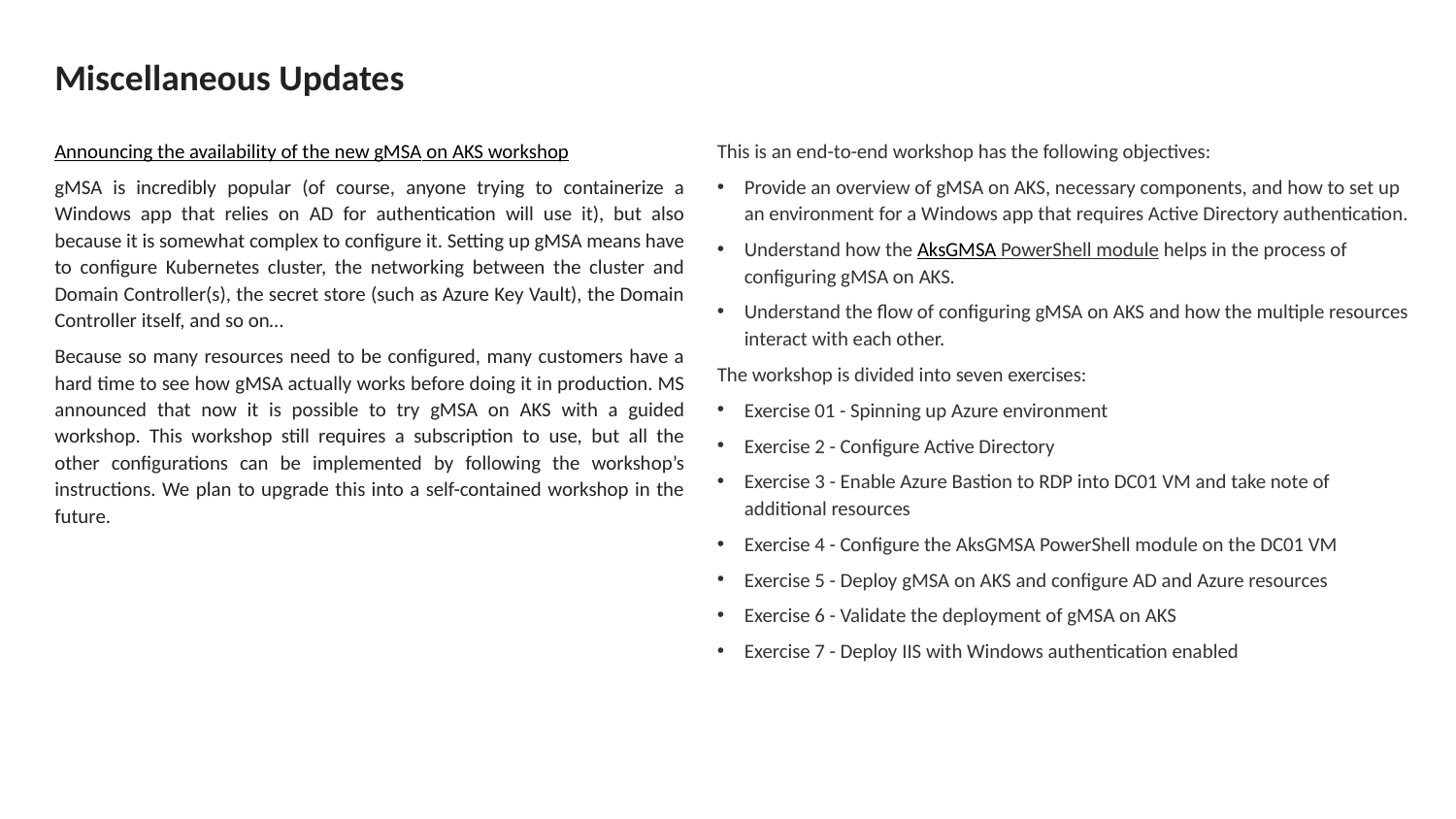

# Miscellaneous Updates
This is an end-to-end workshop has the following objectives:
Provide an overview of gMSA on AKS, necessary components, and how to set up an environment for a Windows app that requires Active Directory authentication.
Understand how the AksGMSA PowerShell module helps in the process of configuring gMSA on AKS.
Understand the flow of configuring gMSA on AKS and how the multiple resources interact with each other.
The workshop is divided into seven exercises:
Exercise 01 - Spinning up Azure environment
Exercise 2 - Configure Active Directory
Exercise 3 - Enable Azure Bastion to RDP into DC01 VM and take note of additional resources
Exercise 4 - Configure the AksGMSA PowerShell module on the DC01 VM
Exercise 5 - Deploy gMSA on AKS and configure AD and Azure resources
Exercise 6 - Validate the deployment of gMSA on AKS
Exercise 7 - Deploy IIS with Windows authentication enabled

Announcing the availability of the new gMSA on AKS workshop
gMSA is incredibly popular (of course, anyone trying to containerize a Windows app that relies on AD for authentication will use it), but also because it is somewhat complex to configure it. Setting up gMSA means have to configure Kubernetes cluster, the networking between the cluster and Domain Controller(s), the secret store (such as Azure Key Vault), the Domain Controller itself, and so on…
Because so many resources need to be configured, many customers have a hard time to see how gMSA actually works before doing it in production. MS announced that now it is possible to try gMSA on AKS with a guided workshop. This workshop still requires a subscription to use, but all the other configurations can be implemented by following the workshop’s instructions. We plan to upgrade this into a self-contained workshop in the future.